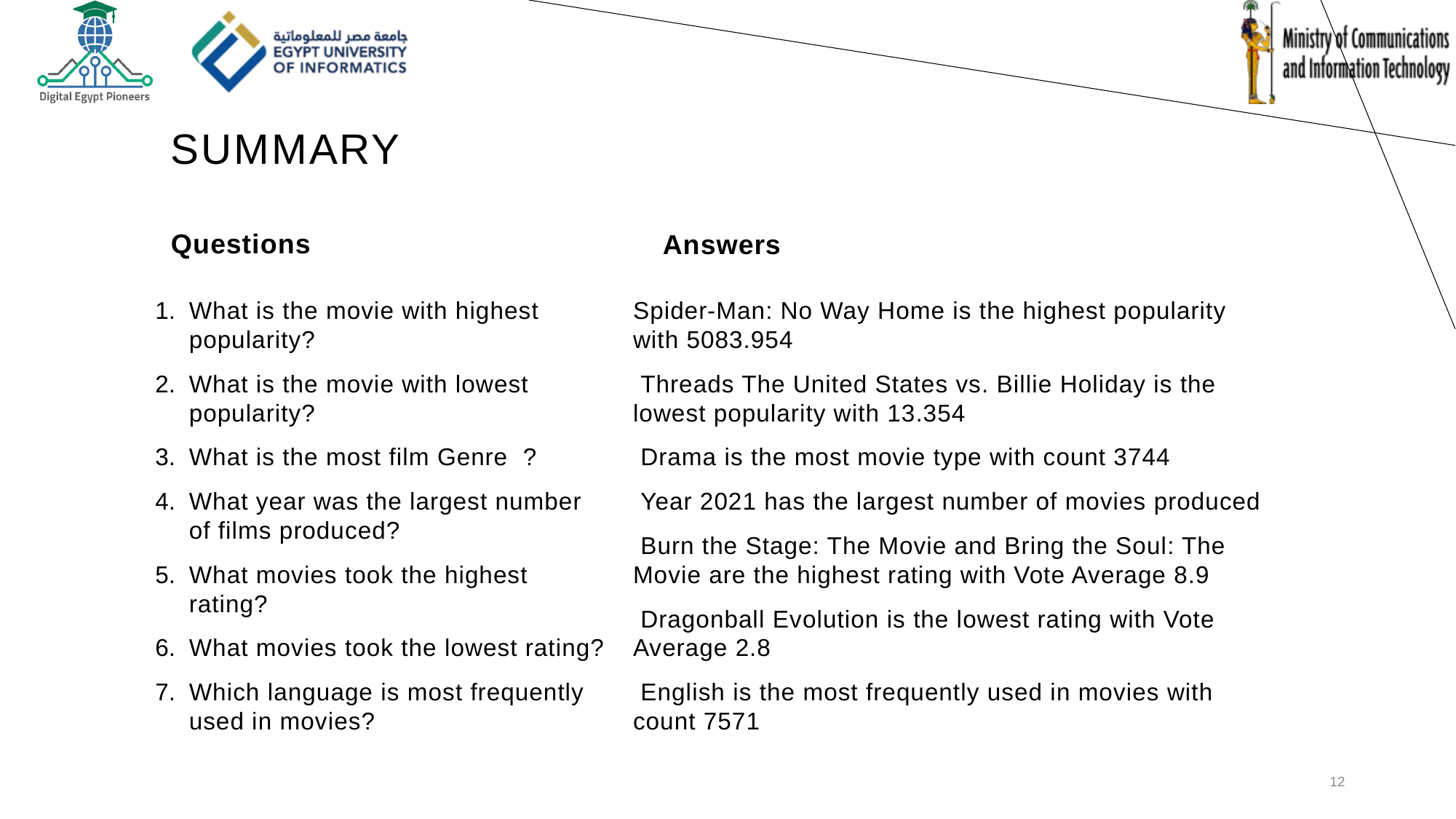

# Summary
Questions
Answers

What is the movie with highest popularity?
What is the movie with lowest popularity?
What is the most film Genre  ?
What year was the largest number of films produced?
What movies took the highest rating?
What movies took the lowest rating?
Which language is most frequently used in movies?

Spider-Man: No Way Home is the highest popularity with 5083.954
 Threads The United States vs. Billie Holiday is the lowest popularity with 13.354
 Drama is the most movie type with count 3744
 Year 2021 has the largest number of movies produced
 Burn the Stage: The Movie and Bring the Soul: The Movie are the highest rating with Vote Average 8.9
 Dragonball Evolution is the lowest rating with Vote Average 2.8
 English is the most frequently used in movies with count 7571

12